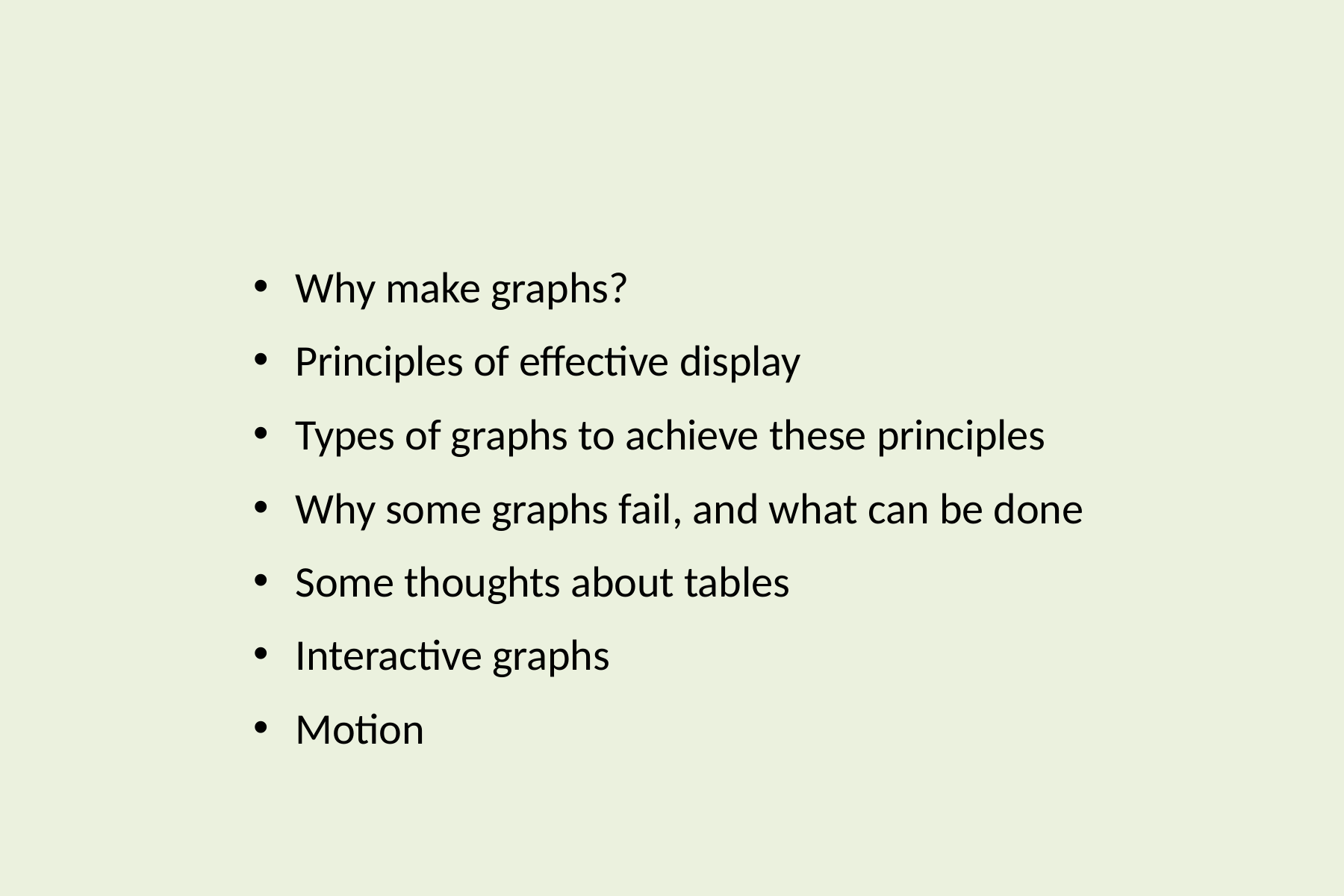

Why make graphs?
Principles of effective display
Types of graphs to achieve these principles
Why some graphs fail, and what can be done
Some thoughts about tables
Interactive graphs
Motion